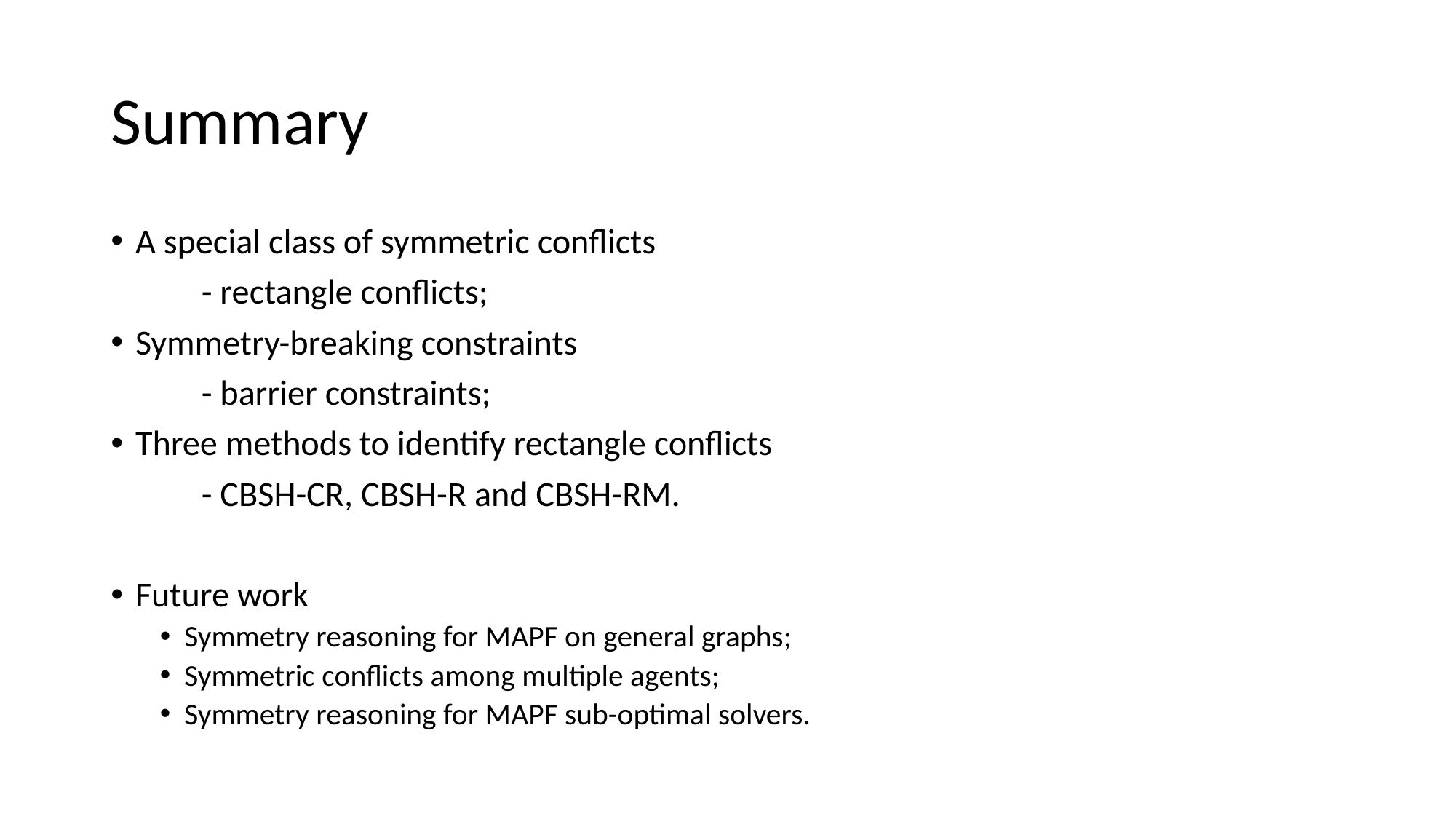

# Summary
A special class of symmetric conflicts
	- rectangle conflicts;
Symmetry-breaking constraints
	- barrier constraints;
Three methods to identify rectangle conflicts
	- CBSH-CR, CBSH-R and CBSH-RM.

Future work
Symmetry reasoning for MAPF on general graphs;
Symmetric conflicts among multiple agents;
Symmetry reasoning for MAPF sub-optimal solvers.